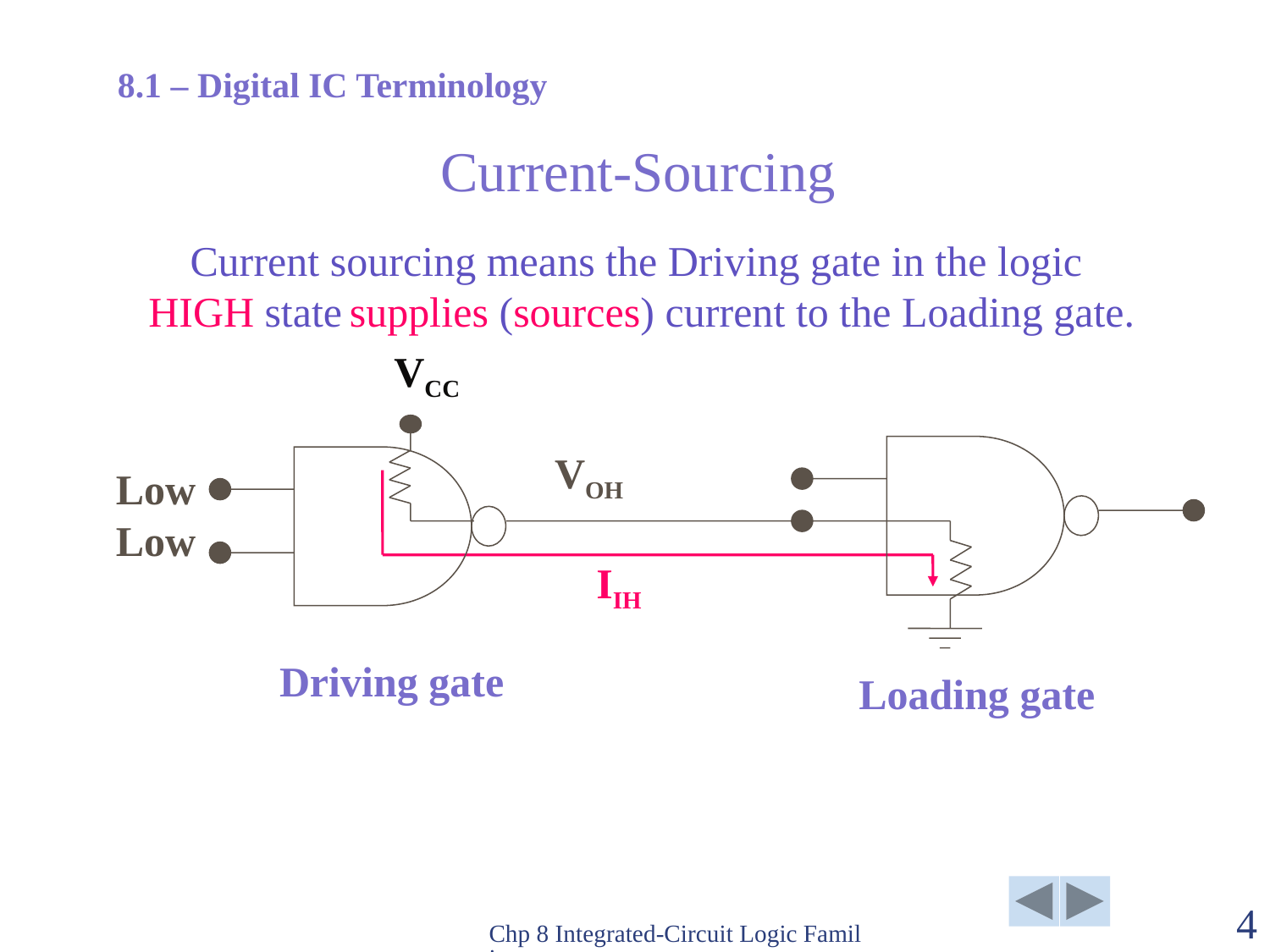

8.1 – Digital IC Terminology
Current-Sourcing
Current sourcing means the Driving gate in the logic  HIGH state supplies (sources) current to the Loading gate.
VCC

VOH

Low
Low

IIH

Driving gate
Loading gate
Chp 8 Integrated-Circuit Logic Families
4